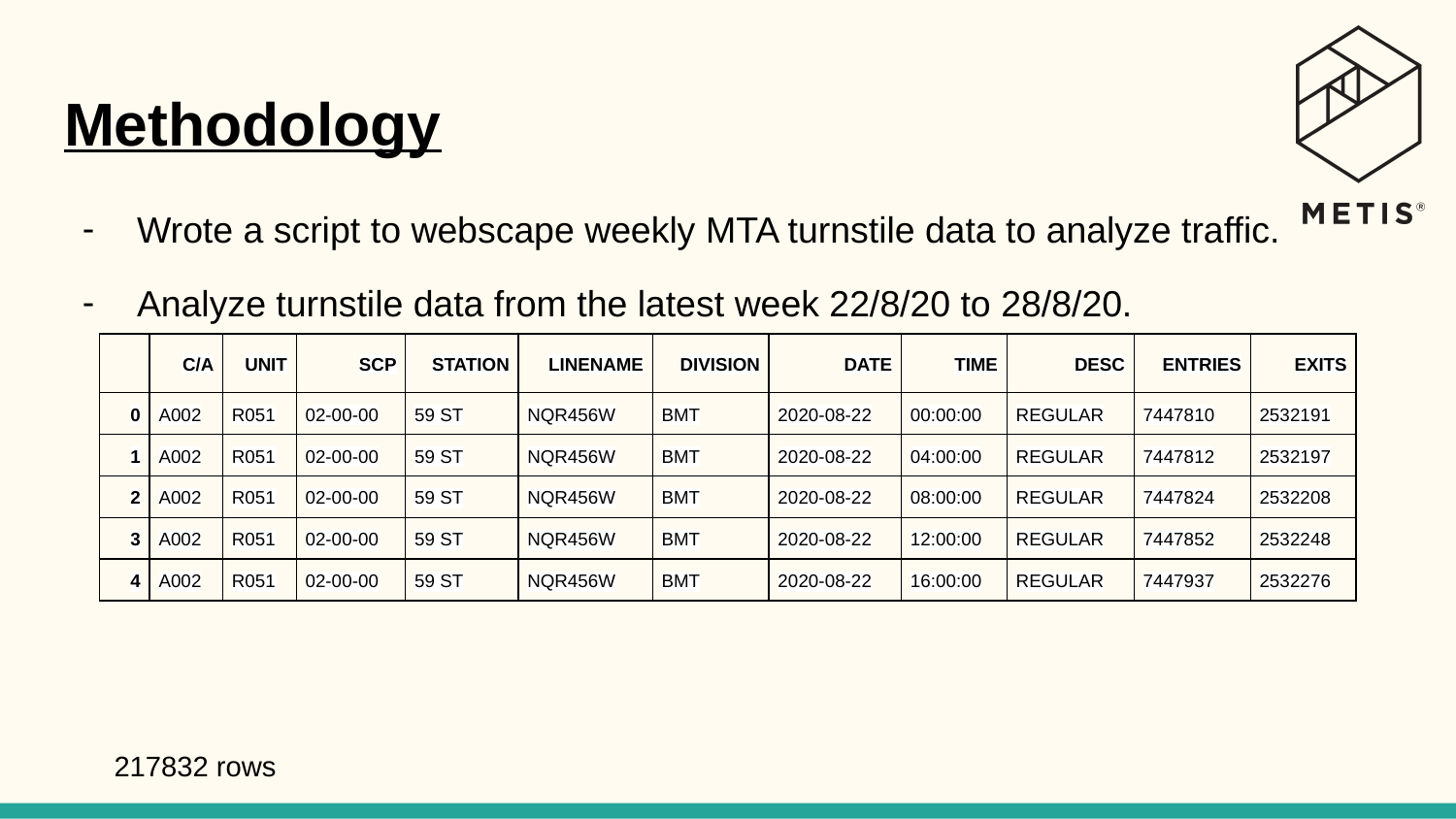

# Methodology
Wrote a script to webscape weekly MTA turnstile data to analyze traffic.
Analyze turnstile data from the latest week 22/8/20 to 28/8/20.

|  | C/A | UNIT | SCP | STATION | LINENAME | DIVISION | DATE | TIME | DESC | ENTRIES | EXITS |
| --- | --- | --- | --- | --- | --- | --- | --- | --- | --- | --- | --- |
| 0 | A002 | R051 | 02-00-00 | 59 ST | NQR456W | BMT | 2020-08-22 | 00:00:00 | REGULAR | 7447810 | 2532191 |
| 1 | A002 | R051 | 02-00-00 | 59 ST | NQR456W | BMT | 2020-08-22 | 04:00:00 | REGULAR | 7447812 | 2532197 |
| 2 | A002 | R051 | 02-00-00 | 59 ST | NQR456W | BMT | 2020-08-22 | 08:00:00 | REGULAR | 7447824 | 2532208 |
| 3 | A002 | R051 | 02-00-00 | 59 ST | NQR456W | BMT | 2020-08-22 | 12:00:00 | REGULAR | 7447852 | 2532248 |
| 4 | A002 | R051 | 02-00-00 | 59 ST | NQR456W | BMT | 2020-08-22 | 16:00:00 | REGULAR | 7447937 | 2532276 |
217832 rows